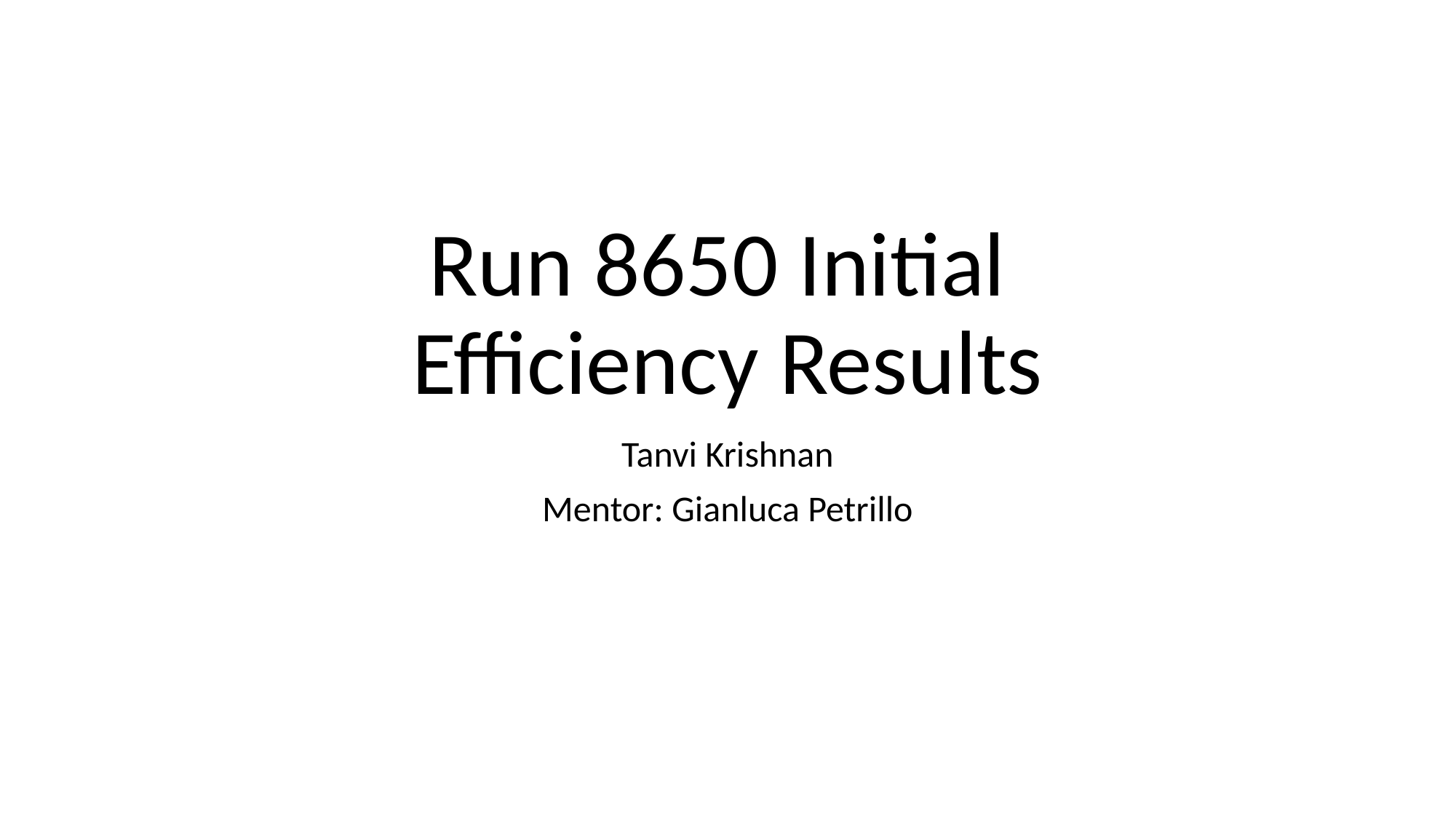

# Run 8650 Initial Efficiency Results
Tanvi Krishnan
Mentor: Gianluca Petrillo